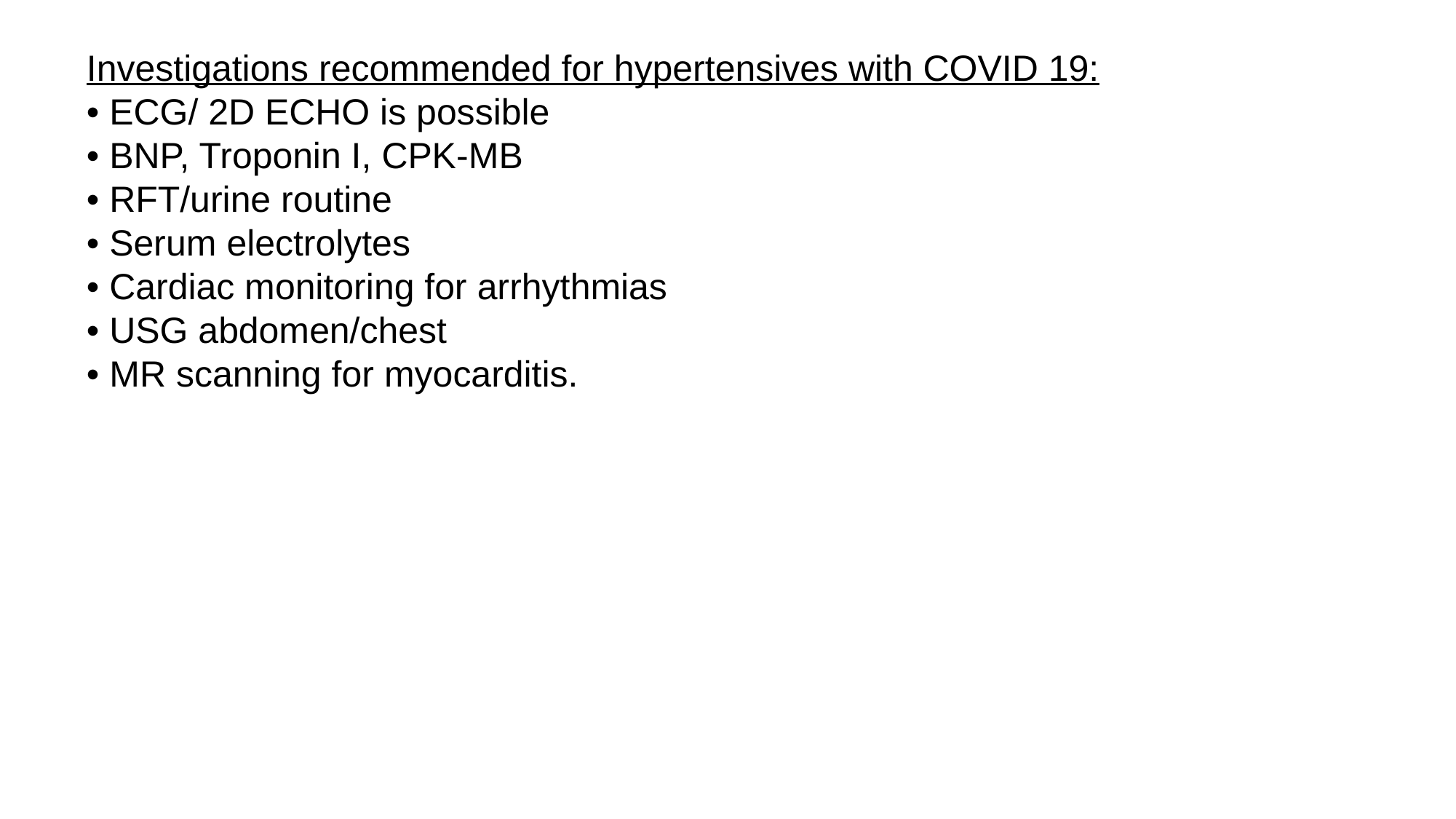

Investigations recommended for hypertensives with COVID 19:
• ECG/ 2D ECHO is possible
• BNP, Troponin I, CPK-MB
• RFT/urine routine
• Serum electrolytes
• Cardiac monitoring for arrhythmias
• USG abdomen/chest
• MR scanning for myocarditis.